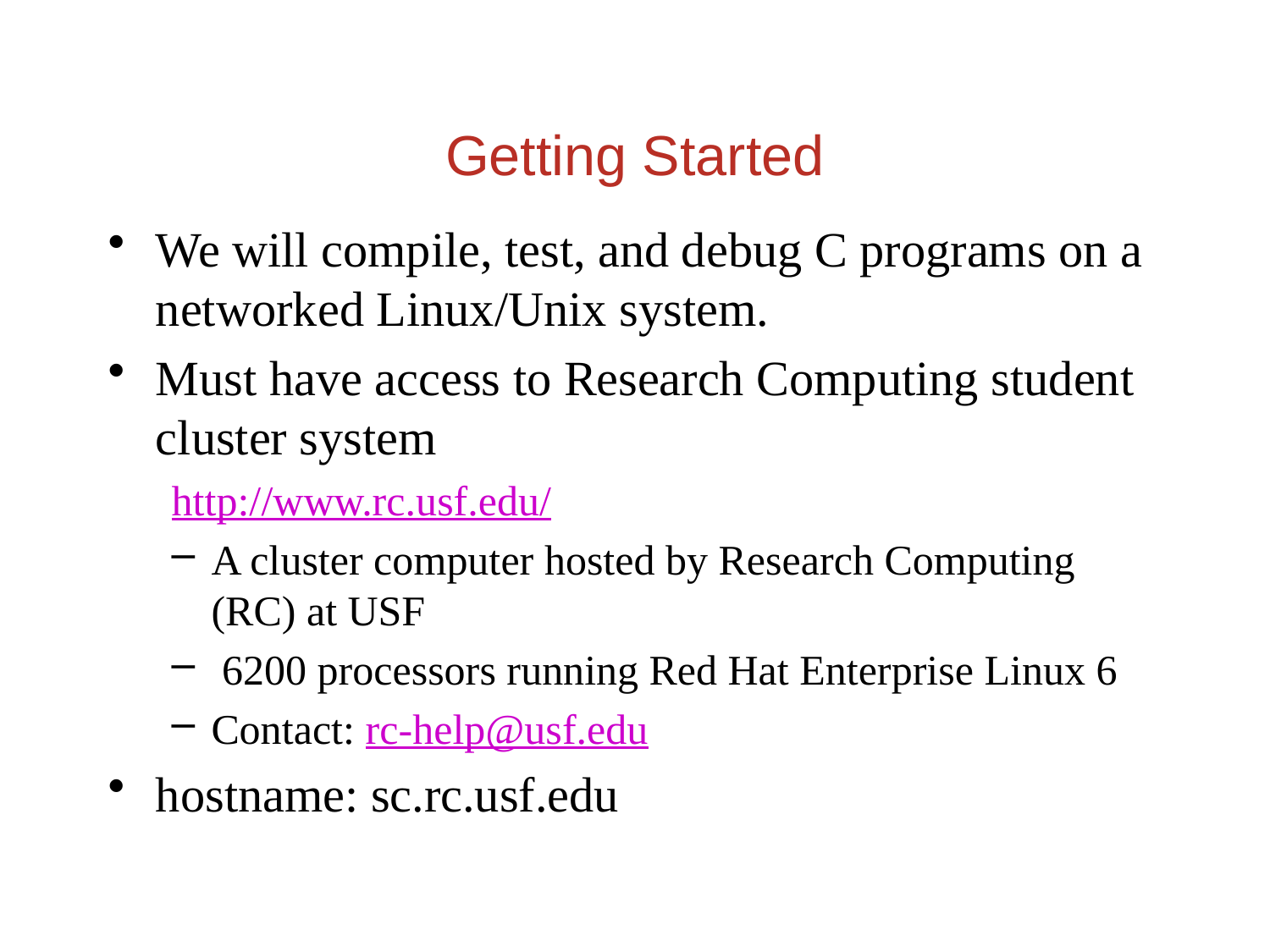

Getting Started
We will compile, test, and debug C programs on a networked Linux/Unix system.
Must have access to Research Computing student cluster system
http://www.rc.usf.edu/
A cluster computer hosted by Research Computing (RC) at USF
 6200 processors running Red Hat Enterprise Linux 6
Contact: rc-help@usf.edu
hostname: sc.rc.usf.edu